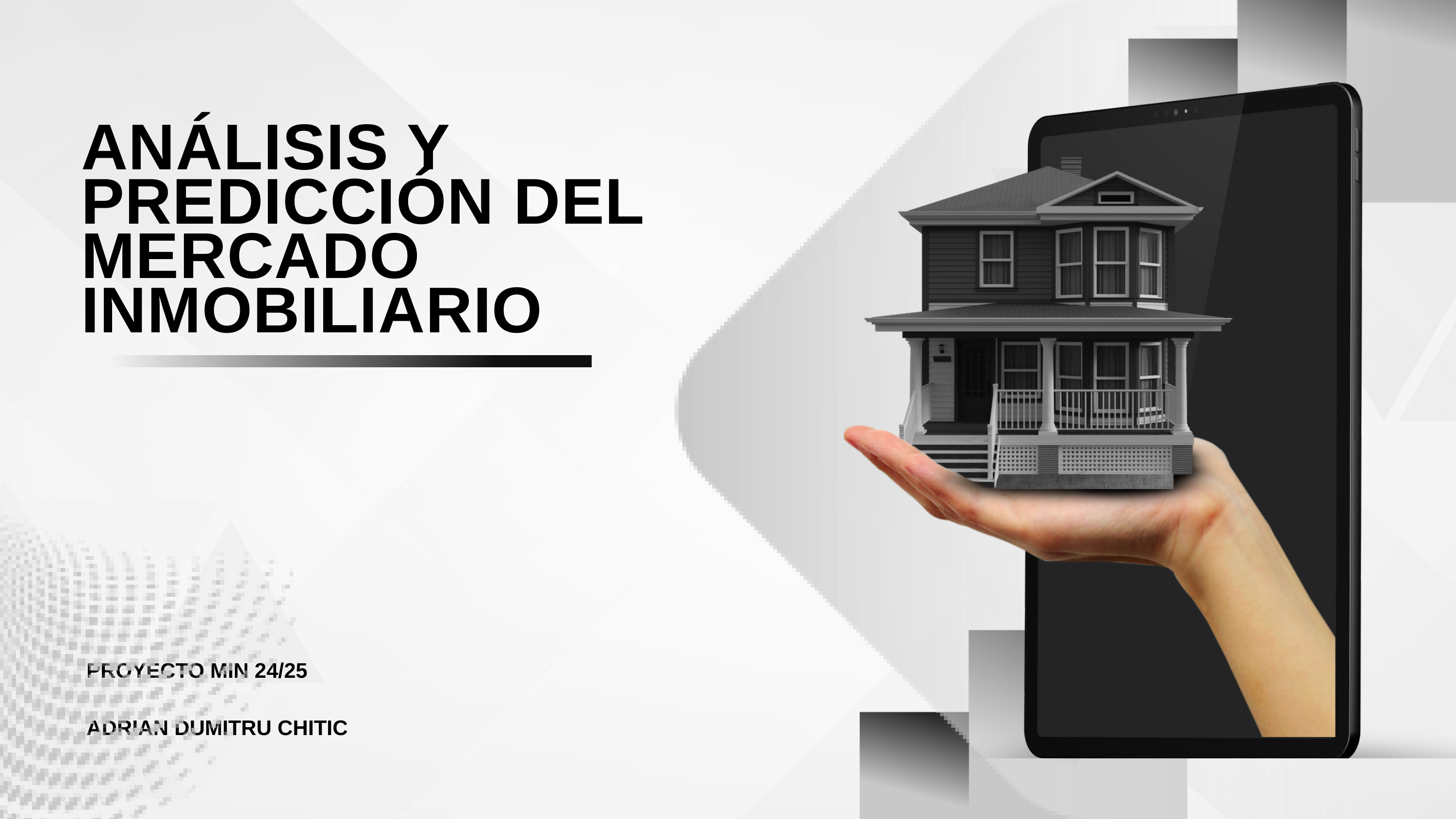

ANÁLISIS Y PREDICCIÓN DEL MERCADO INMOBILIARIO

PROYECTO MIN 24/25

ADRIAN DUMITRU CHITIC